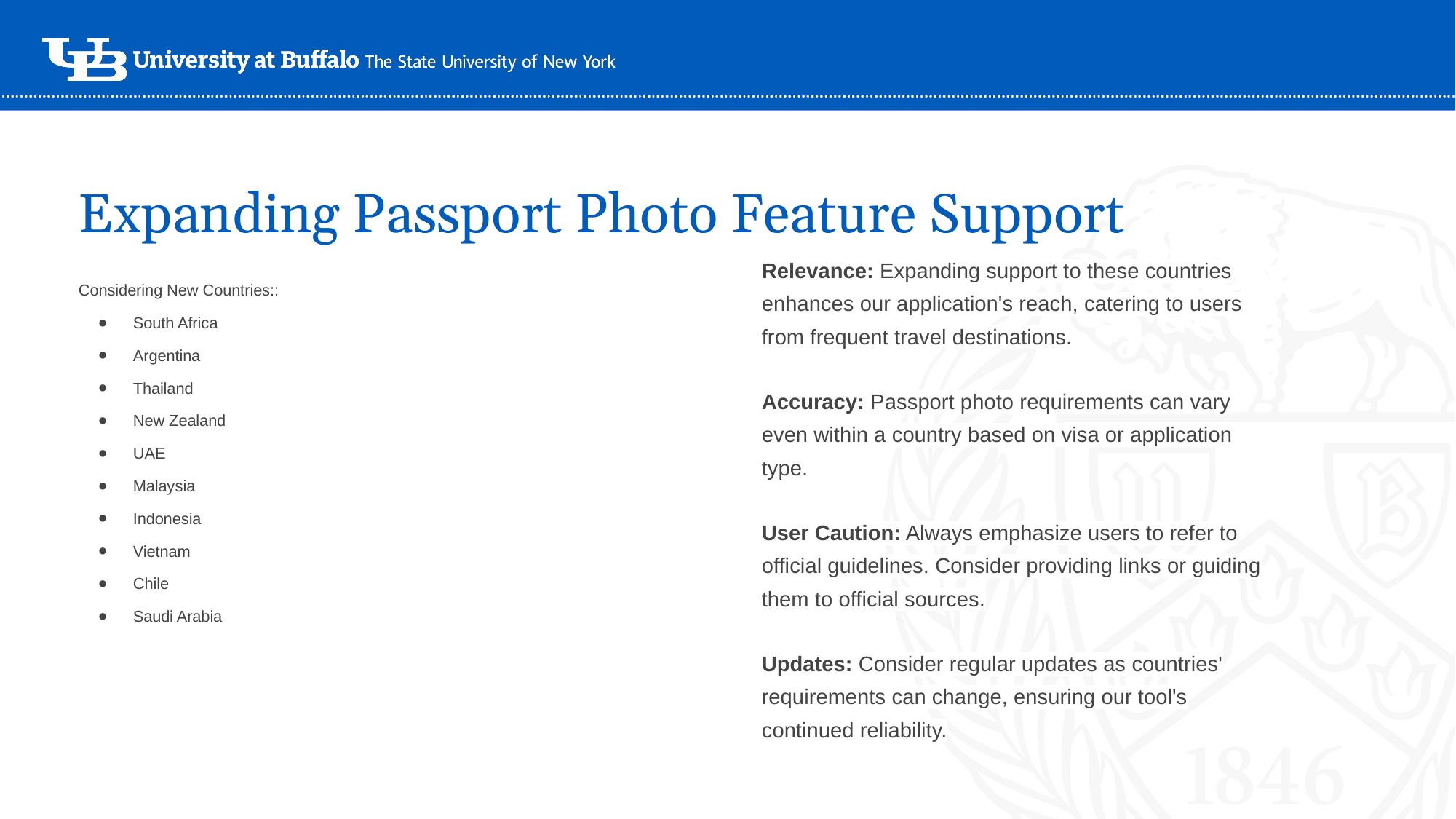

Expanding Passport Photo Feature Support

Relevance: Expanding support to these countries enhances our application's reach, catering to users from frequent travel destinations.
Accuracy: Passport photo requirements can vary even within a country based on visa or application type.
User Caution: Always emphasize users to refer to official guidelines. Consider providing links or guiding them to official sources.
Updates: Consider regular updates as countries' requirements can change, ensuring our tool's continued reliability.

Considering New Countries::
South Africa
Argentina
Thailand
New Zealand
UAE
Malaysia
Indonesia
Vietnam
Chile
Saudi Arabia